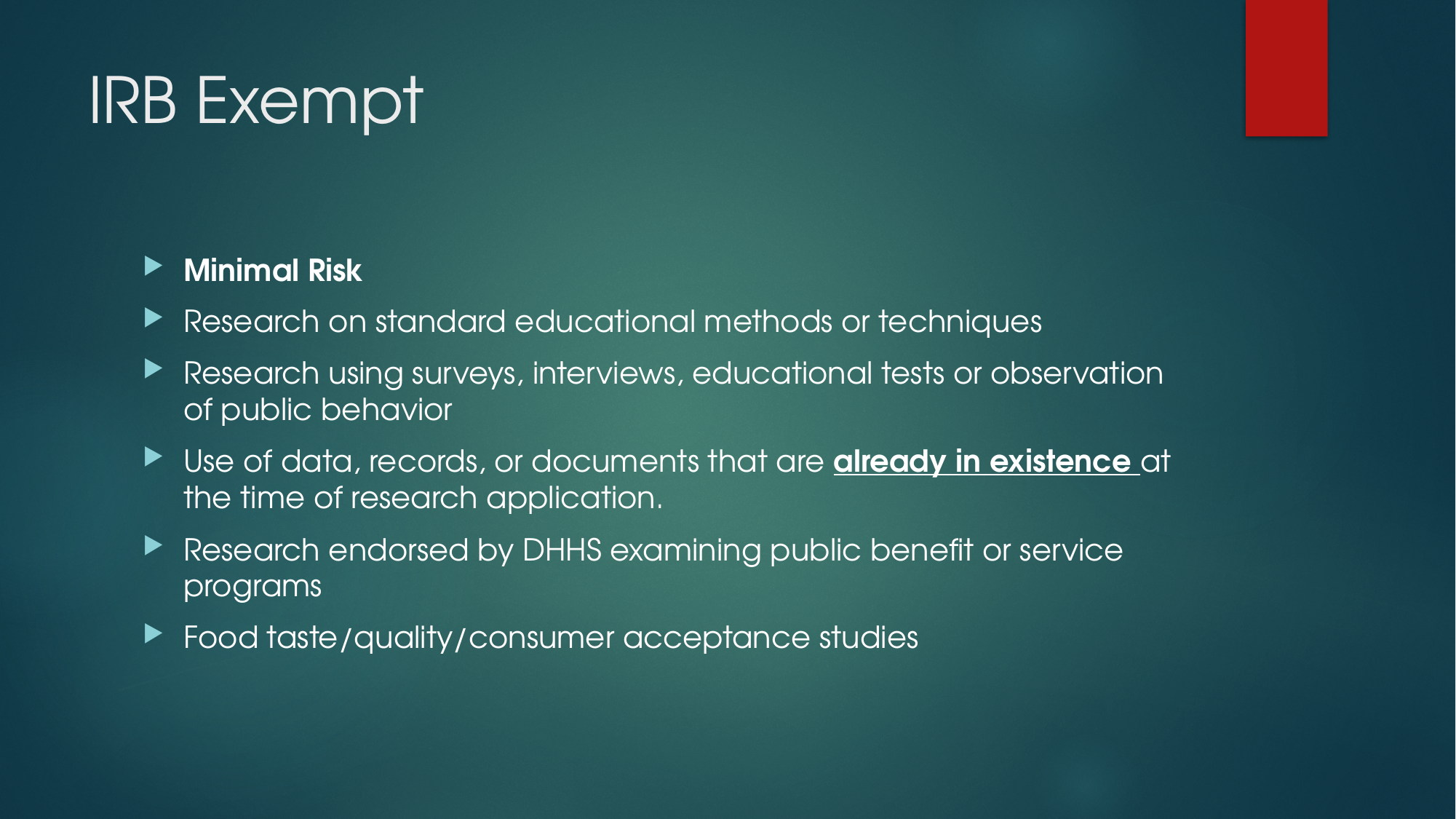

# IRB Exempt
Minimal Risk
Research on standard educational methods or techniques
Research using surveys, interviews, educational tests or observation of public behavior
Use of data, records, or documents that are already in existence at the time of research application.
Research endorsed by DHHS examining public benefit or service programs
Food taste/quality/consumer acceptance studies